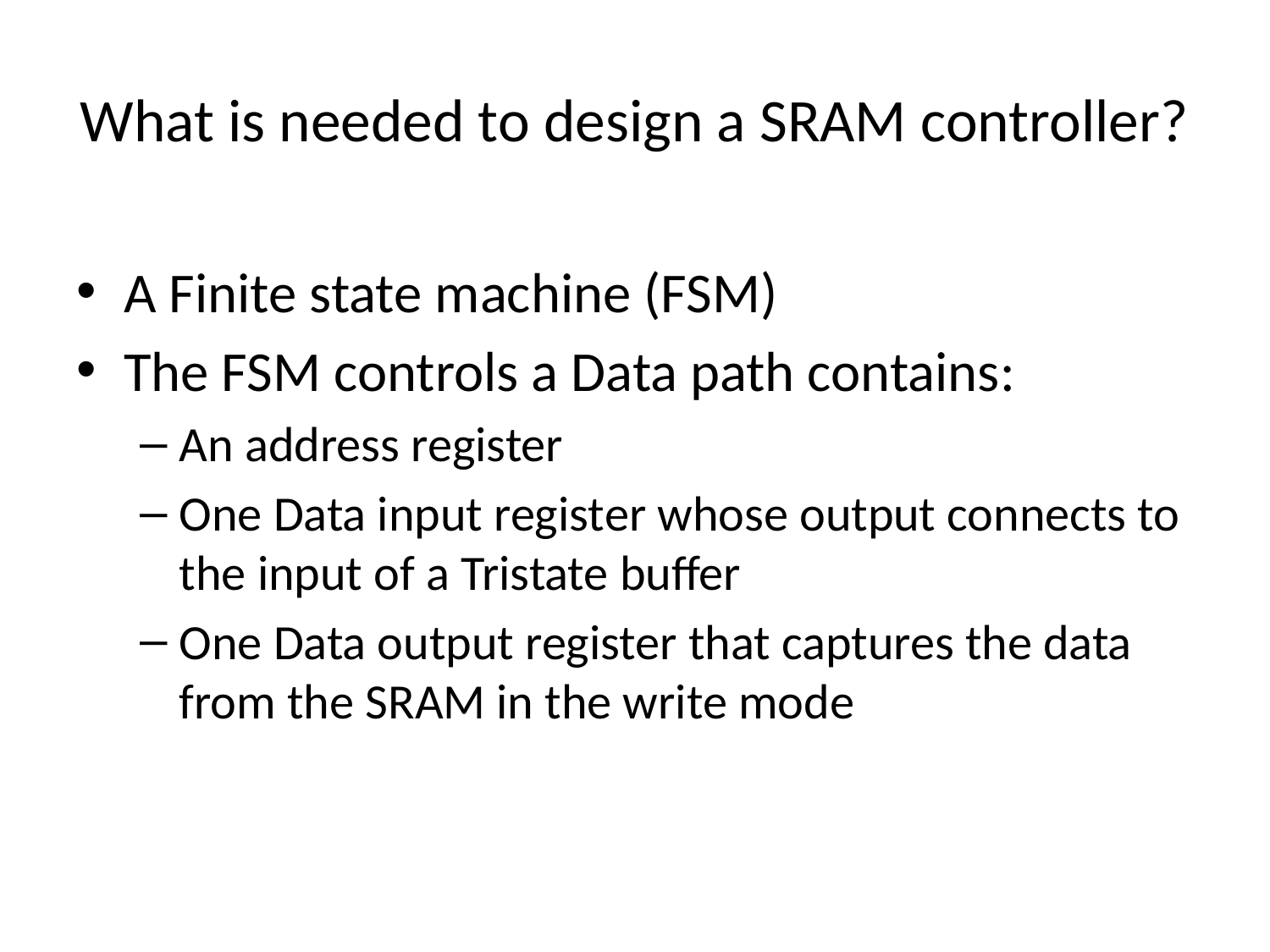

# What is needed to design a SRAM controller?
A Finite state machine (FSM)
The FSM controls a Data path contains:
An address register
One Data input register whose output connects to the input of a Tristate buffer
One Data output register that captures the data from the SRAM in the write mode